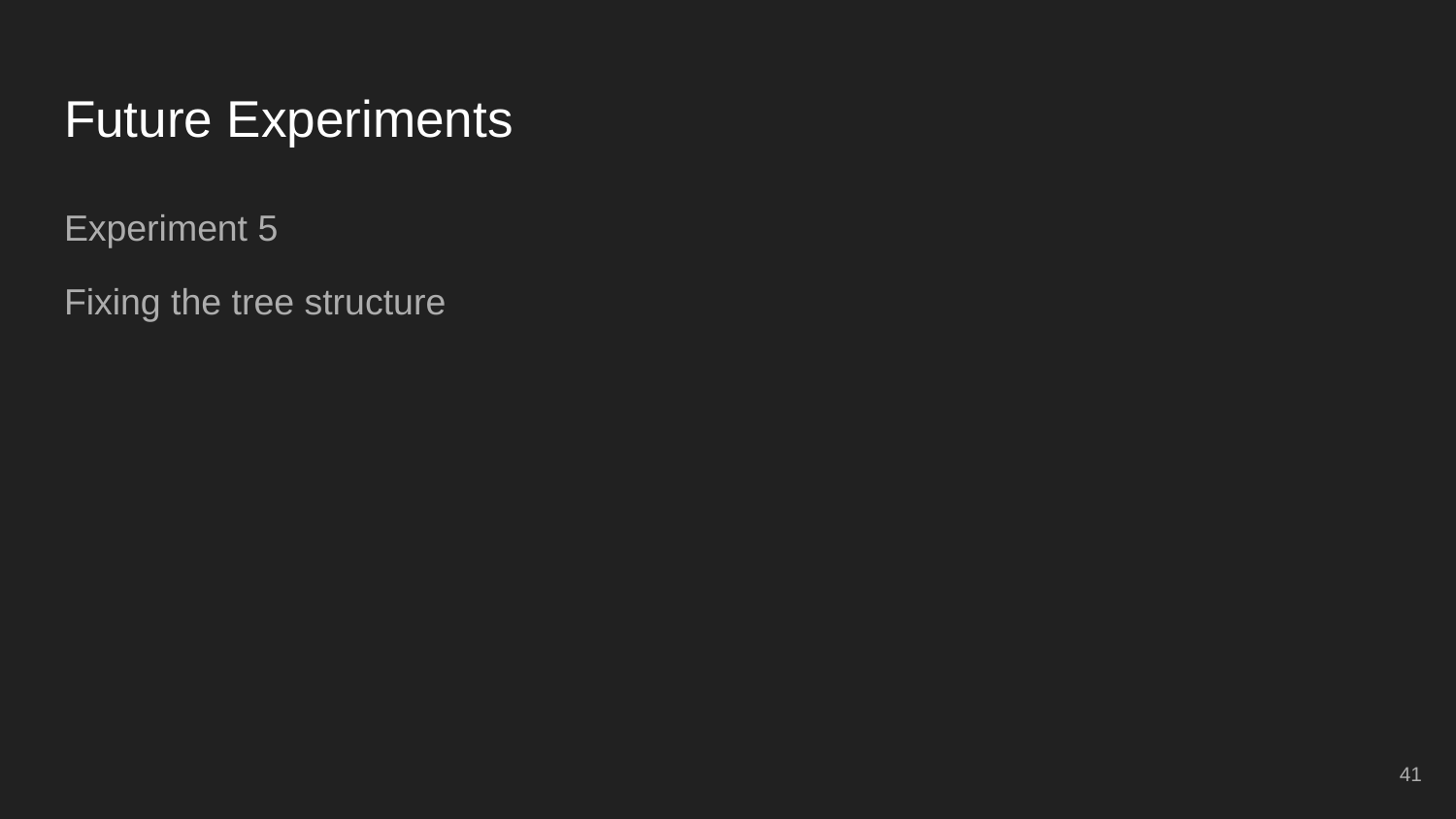

# Future Experiments
Experiment 5
Fixing the tree structure

41